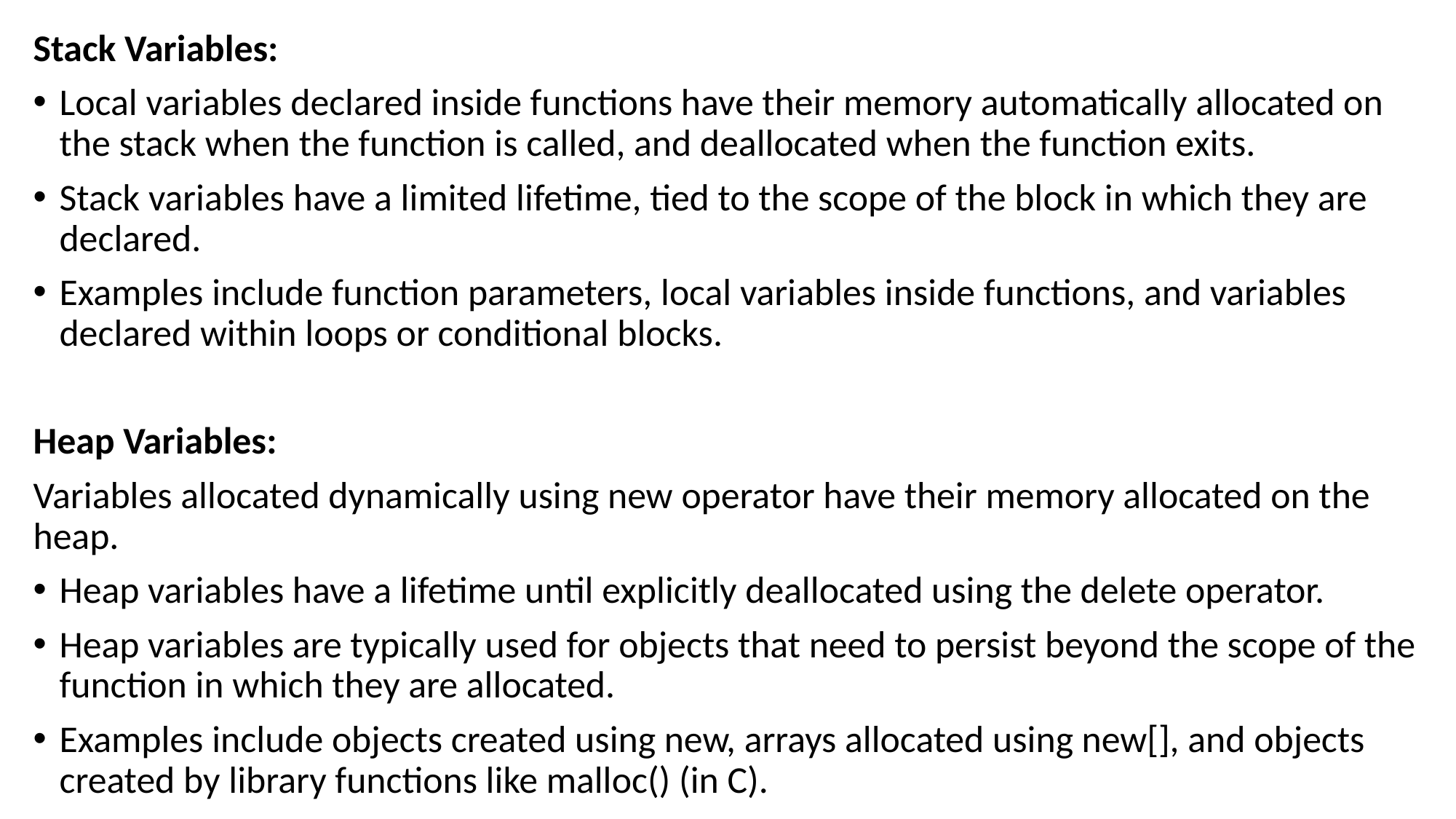

Stack Variables:
Local variables declared inside functions have their memory automatically allocated on the stack when the function is called, and deallocated when the function exits.
Stack variables have a limited lifetime, tied to the scope of the block in which they are declared.
Examples include function parameters, local variables inside functions, and variables declared within loops or conditional blocks.

Heap Variables:
Variables allocated dynamically using new operator have their memory allocated on the heap.
Heap variables have a lifetime until explicitly deallocated using the delete operator.
Heap variables are typically used for objects that need to persist beyond the scope of the function in which they are allocated.
Examples include objects created using new, arrays allocated using new[], and objects created by library functions like malloc() (in C).